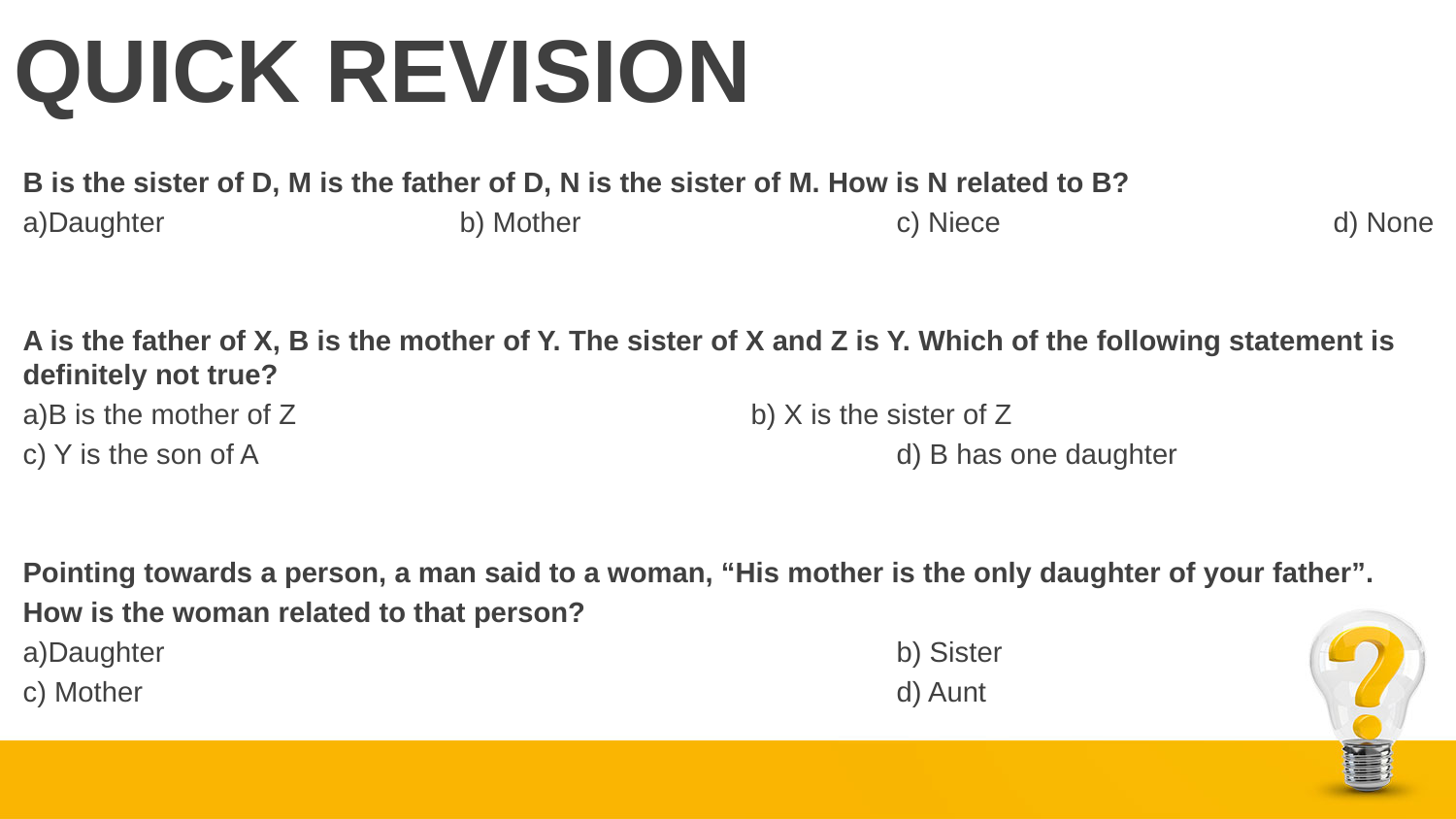

# QUICK REVISION
B is the sister of D, M is the father of D, N is the sister of M. How is N related to B?
a)Daughter			b) Mother			c) Niece			d) None

A is the father of X, B is the mother of Y. The sister of X and Z is Y. Which of the following statement is definitely not true?
a)B is the mother of Z 				b) X is the sister of Z
c) Y is the son of A  					d) B has one daughter

Pointing towards a person, a man said to a woman, “His mother is the only daughter of your father”.
How is the woman related to that person?
a)Daughter						b) Sister
c) Mother						d) Aunt